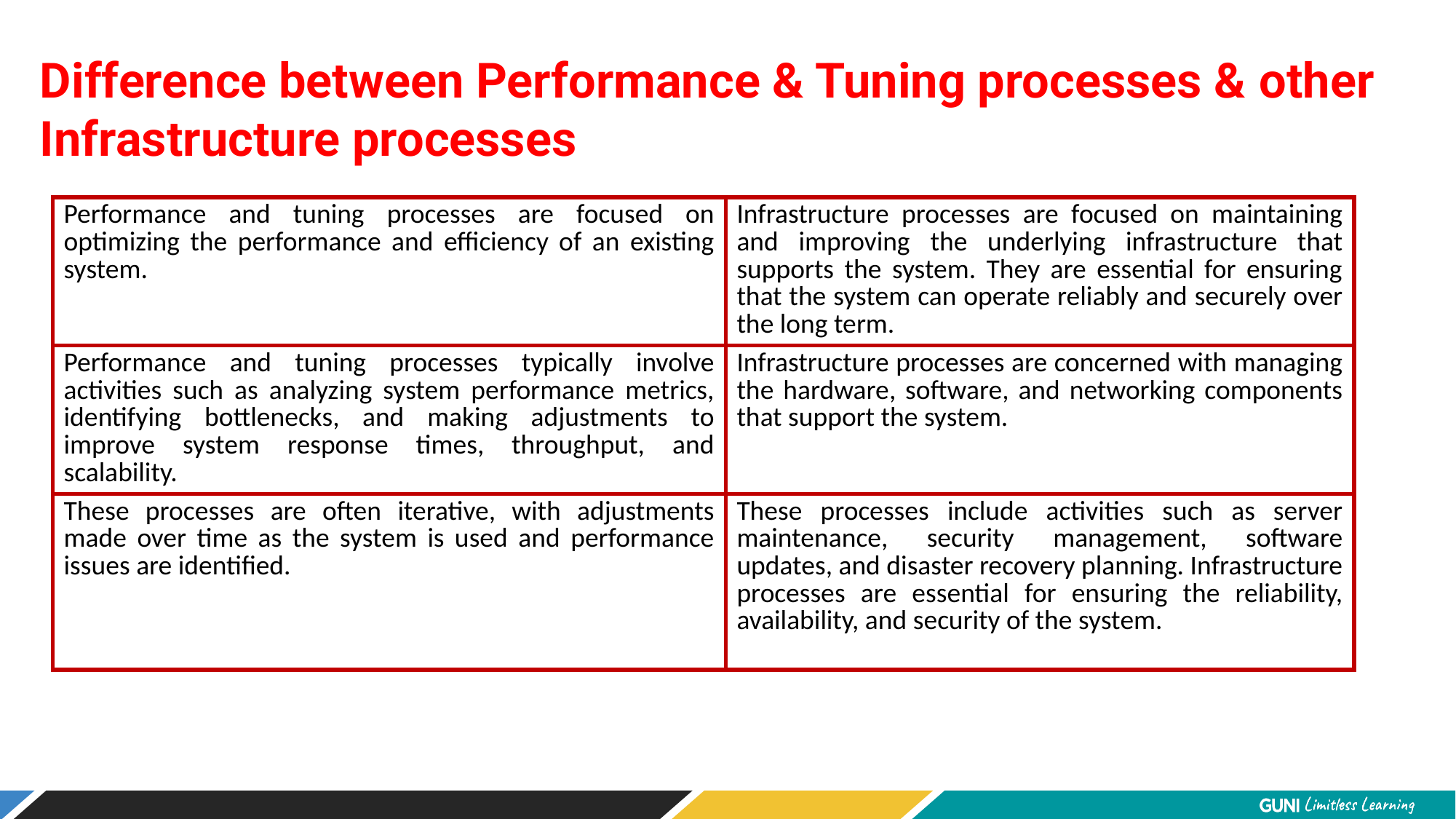

Difference between Performance & Tuning processes & other Infrastructure processes
| Performance and tuning processes are focused on optimizing the performance and efficiency of an existing system. | Infrastructure processes are focused on maintaining and improving the underlying infrastructure that supports the system. They are essential for ensuring that the system can operate reliably and securely over the long term. |
| --- | --- |
| Performance and tuning processes typically involve activities such as analyzing system performance metrics, identifying bottlenecks, and making adjustments to improve system response times, throughput, and scalability. | Infrastructure processes are concerned with managing the hardware, software, and networking components that support the system. |
| These processes are often iterative, with adjustments made over time as the system is used and performance issues are identified. | These processes include activities such as server maintenance, security management, software updates, and disaster recovery planning. Infrastructure processes are essential for ensuring the reliability, availability, and security of the system. |